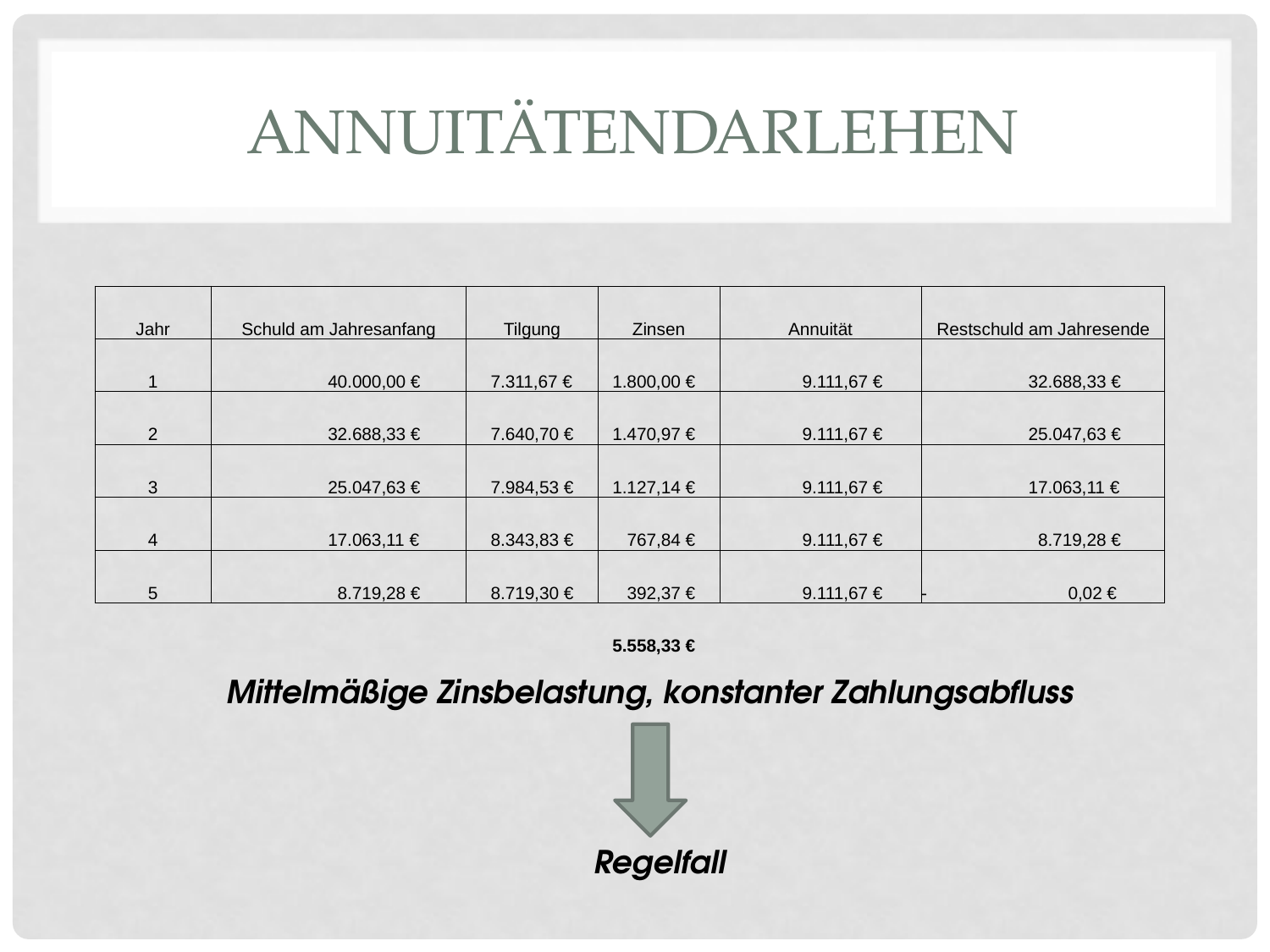

# Annuitätendarlehen
| Jahr | Schuld am Jahresanfang | Tilgung | Zinsen | Annuität | Restschuld am Jahresende |
| --- | --- | --- | --- | --- | --- |
| 1 | 40.000,00 € | 7.311,67 € | 1.800,00 € | 9.111,67 € | 32.688,33 € |
| 2 | 32.688,33 € | 7.640,70 € | 1.470,97 € | 9.111,67 € | 25.047,63 € |
| 3 | 25.047,63 € | 7.984,53 € | 1.127,14 € | 9.111,67 € | 17.063,11 € |
| 4 | 17.063,11 € | 8.343,83 € | 767,84 € | 9.111,67 € | 8.719,28 € |
| 5 | 8.719,28 € | 8.719,30 € | 392,37 € | 9.111,67 € | - 0,02 € |
|  |  |  | 5.558,33 € |  |  |
Mittelmäßige Zinsbelastung, konstanter Zahlungsabfluss

Regelfall